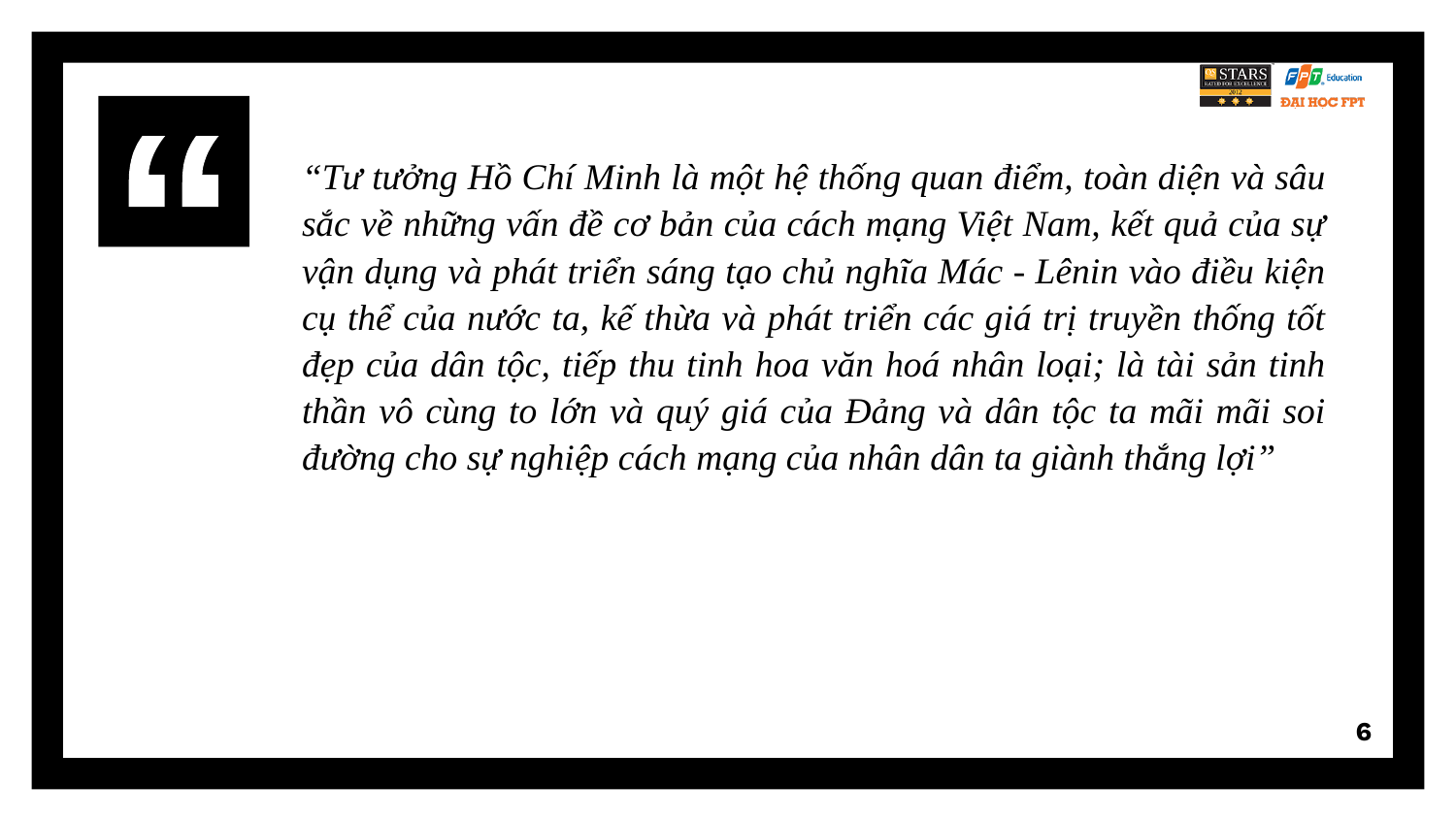

“Tư tưởng Hồ Chí Minh là một hệ thống quan điểm, toàn diện và sâu sắc về những vấn đề cơ bản của cách mạng Việt Nam, kết quả của sự vận dụng và phát triển sáng tạo chủ nghĩa Mác - Lênin vào điều kiện cụ thể của nước ta, kế thừa và phát triển các giá trị truyền thống tốt đẹp của dân tộc, tiếp thu tinh hoa văn hoá nhân loại; là tài sản tinh thần vô cùng to lớn và quý giá của Đảng và dân tộc ta mãi mãi soi đường cho sự nghiệp cách mạng của nhân dân ta giành thắng lợi”
6